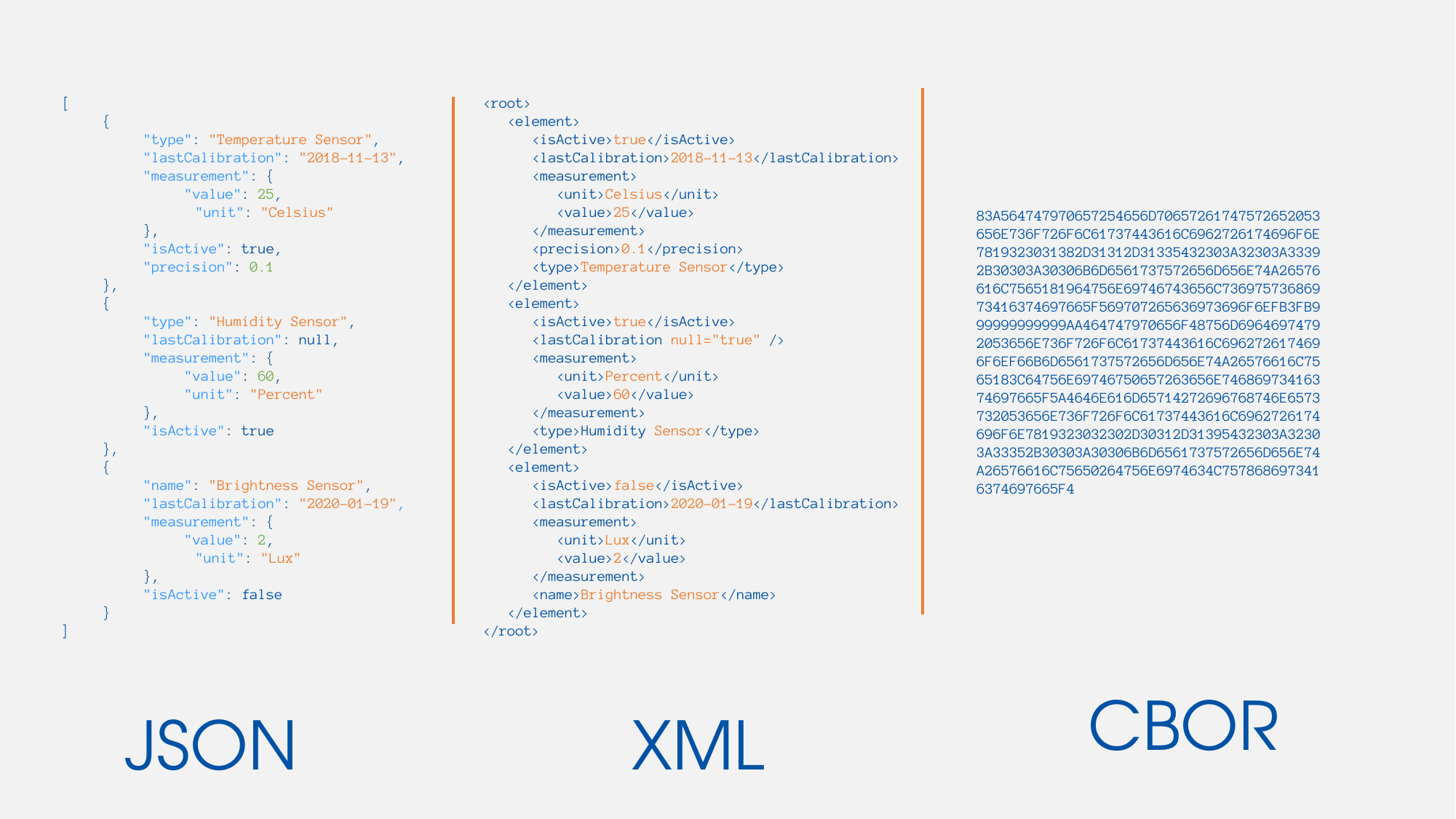

[
     {
          "type": "Temperature Sensor",
          "lastCalibration": "2018-11-13",
          "measurement": {
               "value": 25,
	   "unit": "Celsius"
          },
          "isActive": true,
          "precision": 0.1
     },
     {
          "type": "Humidity Sensor",
          "lastCalibration": null,
          "measurement": {
               "value": 60,
               "unit": "Percent"
          },
          "isActive": true
     },
     {
          "name": "Brightness Sensor",
          "lastCalibration": "2020-01-19",
          "measurement": {
               "value": 2,
	   "unit": "Lux"
          },
          "isActive": false
     }
]
<root>
   <element>
      <isActive>true</isActive>
      <lastCalibration>2018-11-13</lastCalibration>
      <measurement>
         <unit>Celsius</unit>
         <value>25</value>
      </measurement>
      <precision>0.1</precision>
      <type>Temperature Sensor</type>
   </element>
   <element>
      <isActive>true</isActive>
      <lastCalibration null="true" />
      <measurement>
         <unit>Percent</unit>
         <value>60</value>
      </measurement>
      <type>Humidity Sensor</type>
   </element>
   <element>
      <isActive>false</isActive>
      <lastCalibration>2020-01-19</lastCalibration>
      <measurement>
         <unit>Lux</unit>
         <value>2</value>
      </measurement>
      <name>Brightness Sensor</name>
   </element>
</root>
83A564747970657254656D70657261747572652053656E736F726F6C61737443616C6962726174696F6E7819323031382D31312D31335432303A32303A33392B30303A30306B6D6561737572656D656E74A26576616C7565181964756E69746743656C73697573686973416374697665F569707265636973696F6EFB3FB999999999999AA464747970656F48756D69646974792053656E736F726F6C61737443616C6962726174696F6EF66B6D6561737572656D656E74A26576616C7565183C64756E69746750657263656E74686973416374697665F5A4646E616D65714272696768746E6573732053656E736F726F6C61737443616C6962726174696F6E7819323032302D30312D31395432303A32303A33352B30303A30306B6D6561737572656D656E74A26576616C75650264756E6974634C7578686973416374697665F4
CBOR
JSON
XML